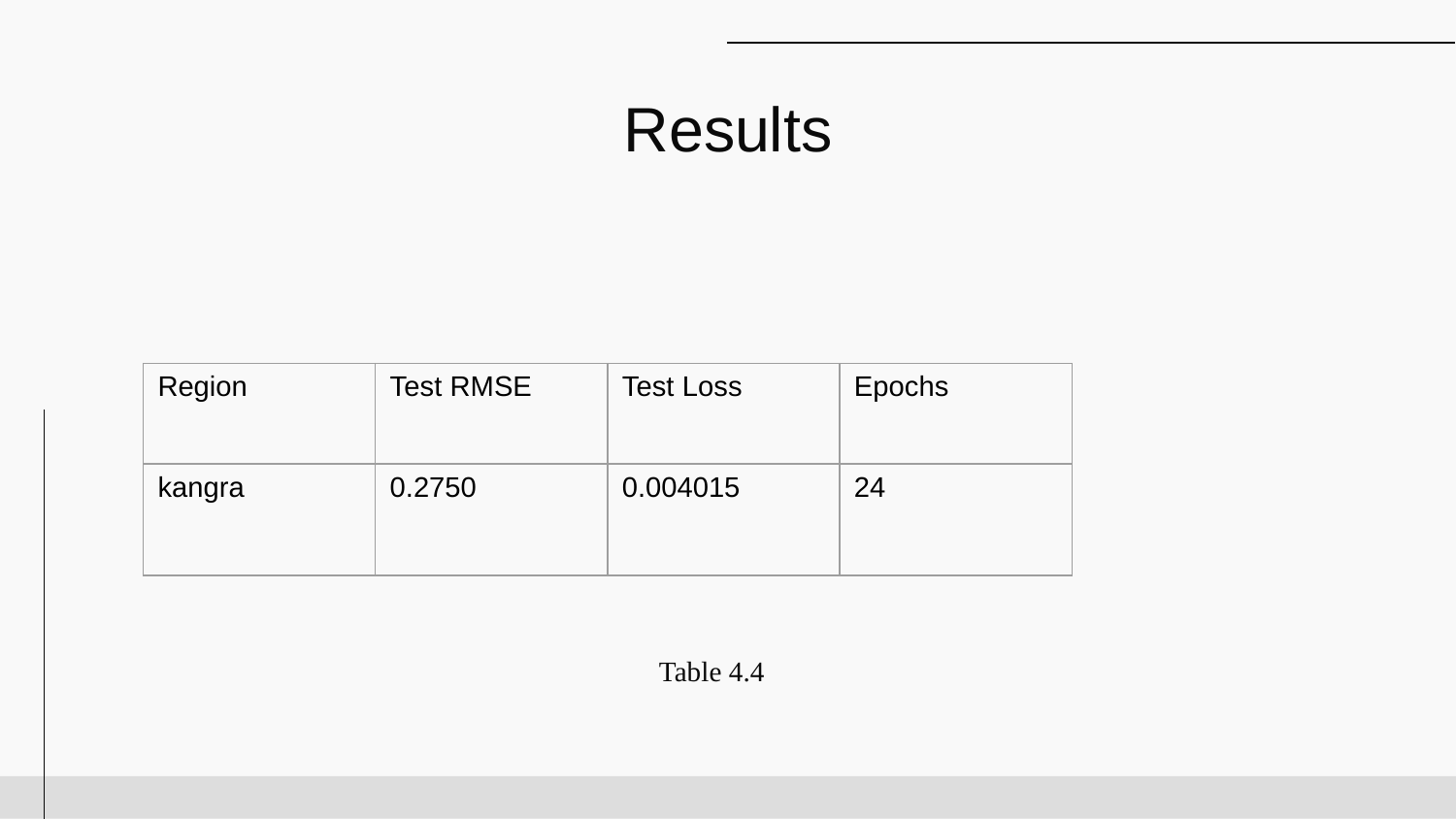

# Results
| Region | Test RMSE | Test Loss | Epochs |
| --- | --- | --- | --- |
| kangra | 0.2750 | 0.004015 | 24 |
Table 4.4